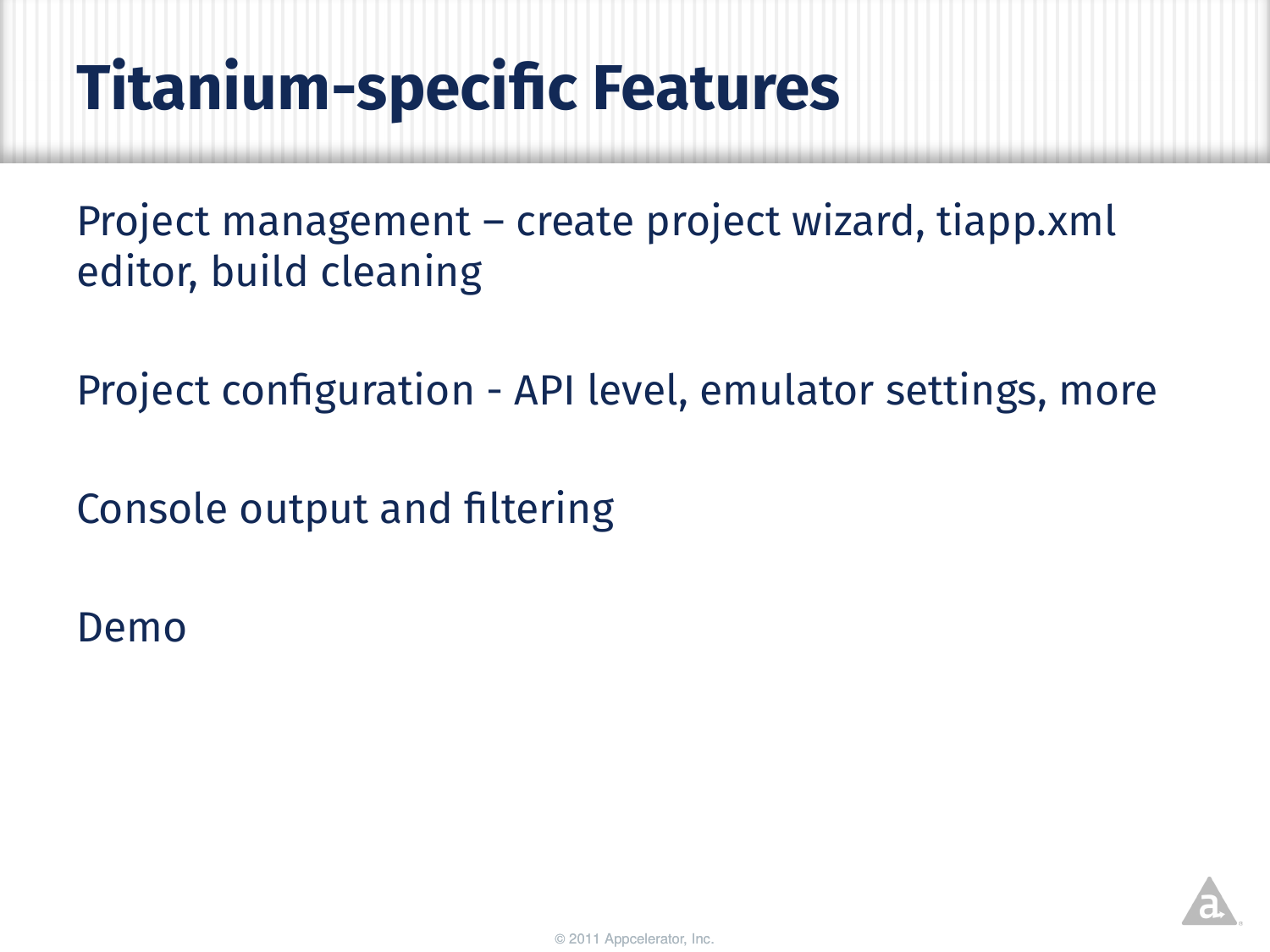

# Titanium-specific Features
Project management – create project wizard, tiapp.xml editor, build cleaning

Project configuration - API level, emulator settings, more

Console output and filtering

Demo